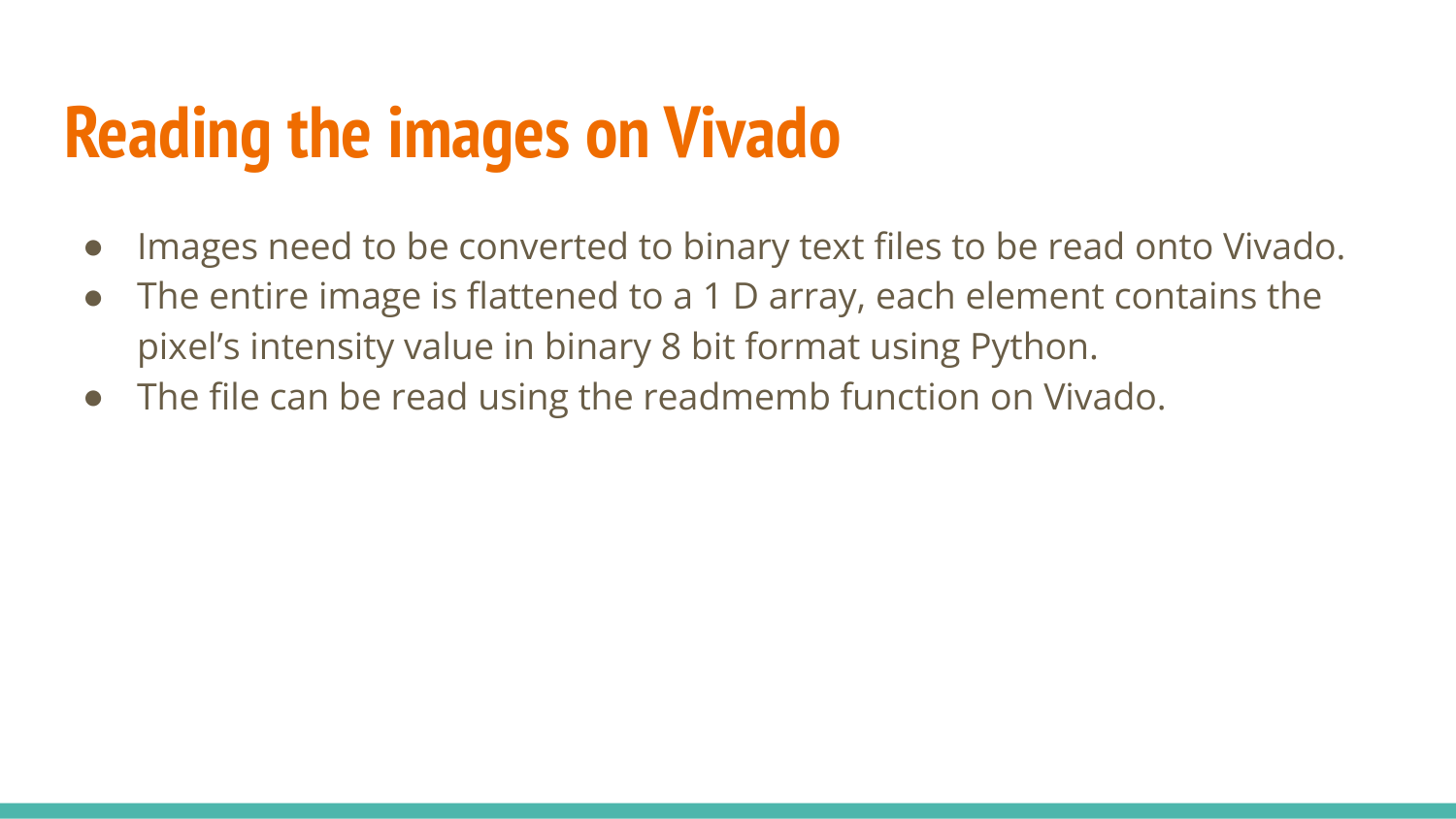

# Reading the images on Vivado
Images need to be converted to binary text files to be read onto Vivado.
The entire image is flattened to a 1 D array, each element contains the pixel’s intensity value in binary 8 bit format using Python.
The file can be read using the readmemb function on Vivado.